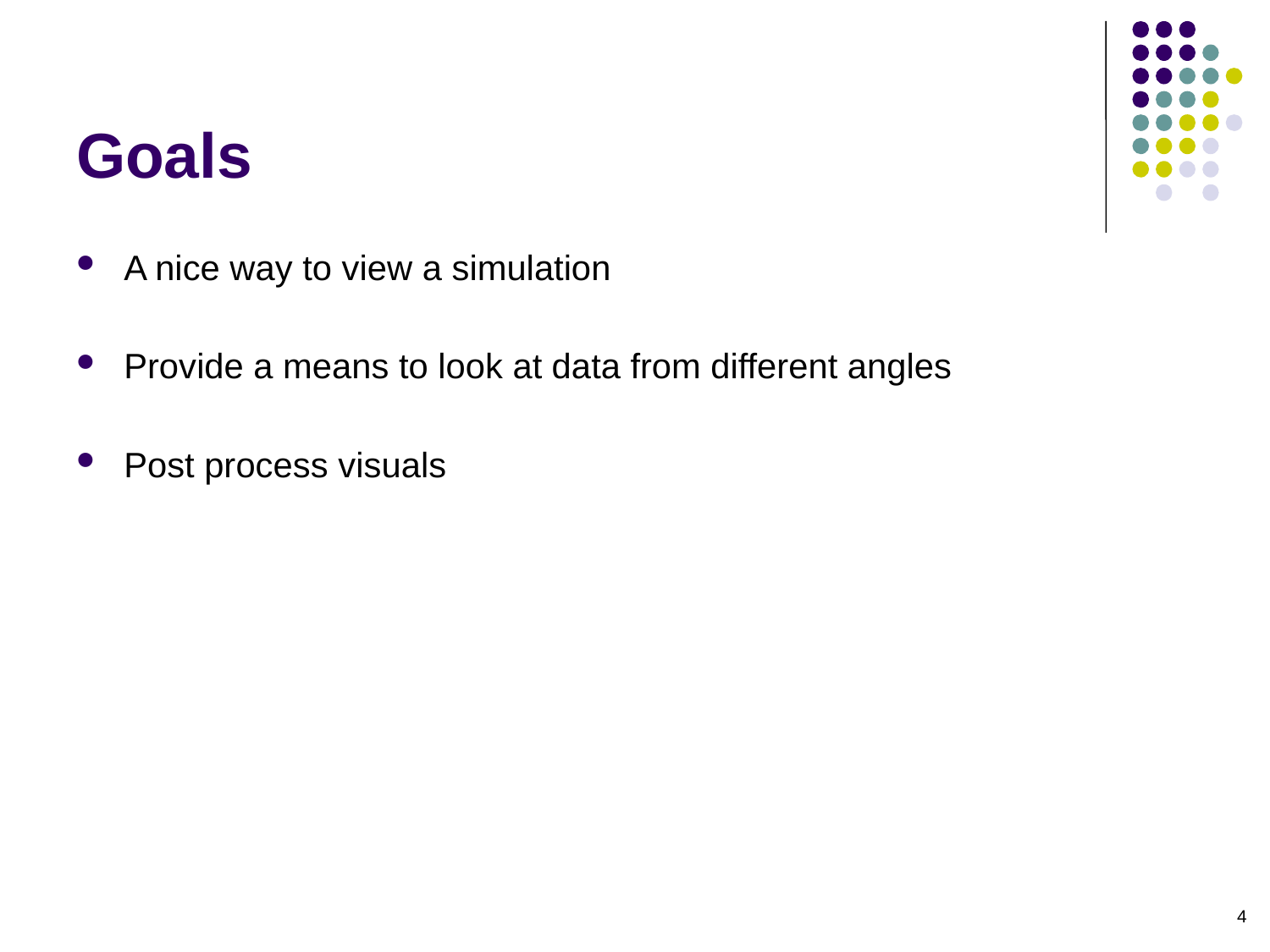

# Goals
A nice way to view a simulation

Provide a means to look at data from different angles

Post process visuals

4